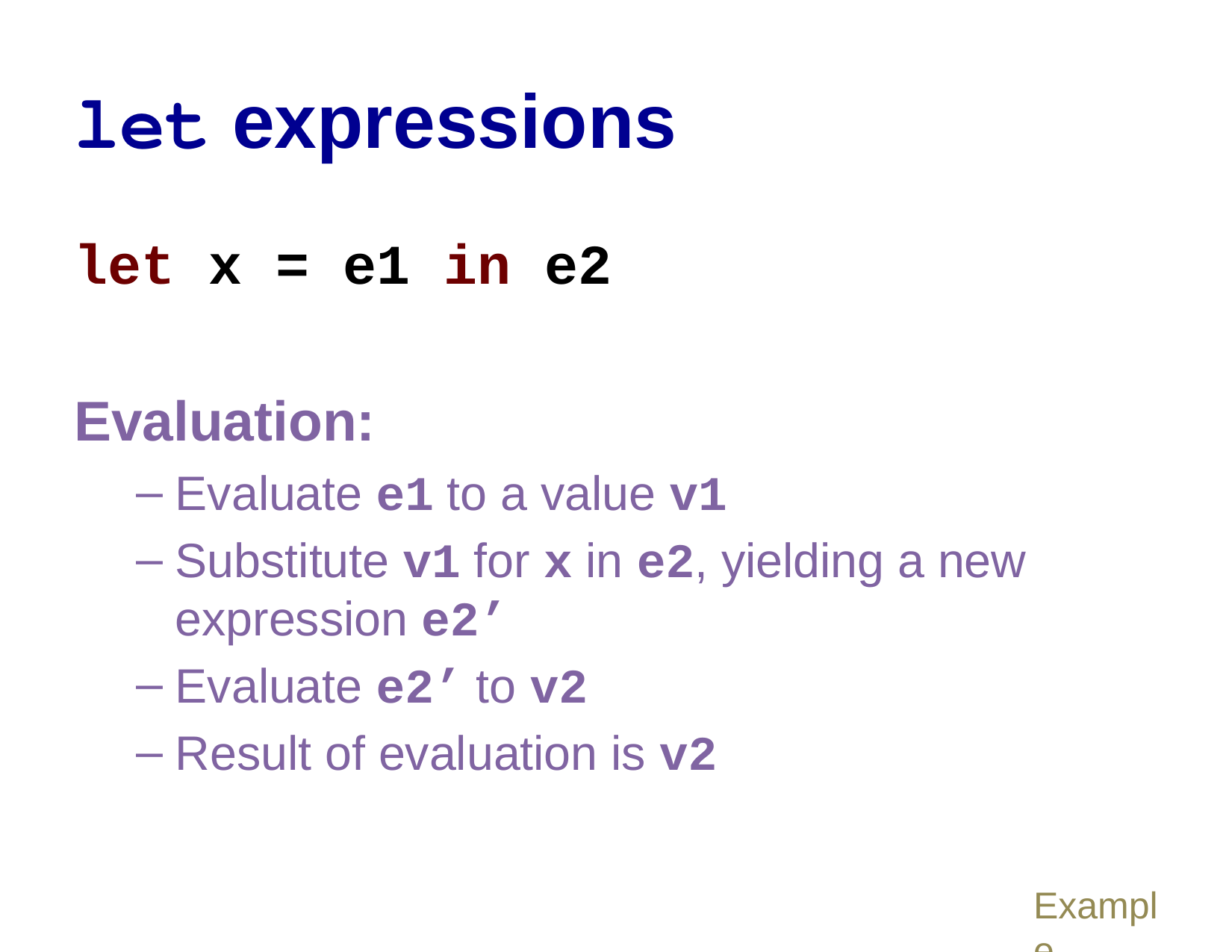

# let expressions
let x = e1 in e2

Evaluation:
Evaluate e1 to a value v1
Substitute v1 for x in e2, yielding a new expression e2’
Evaluate e2’ to v2
Result of evaluation is v2

Example